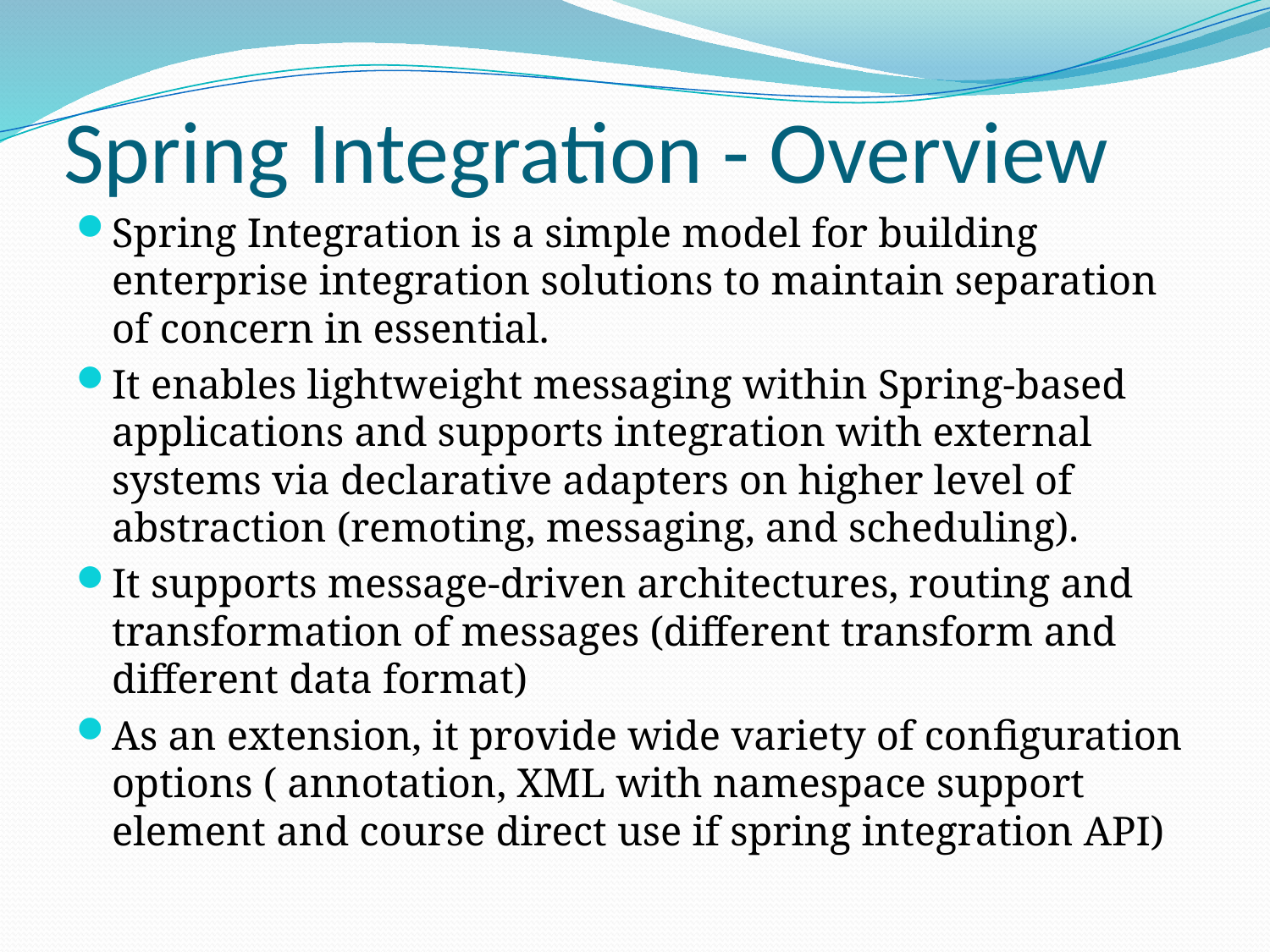

# Spring Integration - Overview
Spring Integration is a simple model for building enterprise integration solutions to maintain separation of concern in essential.
It enables lightweight messaging within Spring-based applications and supports integration with external systems via declarative adapters on higher level of abstraction (remoting, messaging, and scheduling).
It supports message-driven architectures, routing and transformation of messages (different transform and different data format)
As an extension, it provide wide variety of configuration options ( annotation, XML with namespace support element and course direct use if spring integration API)